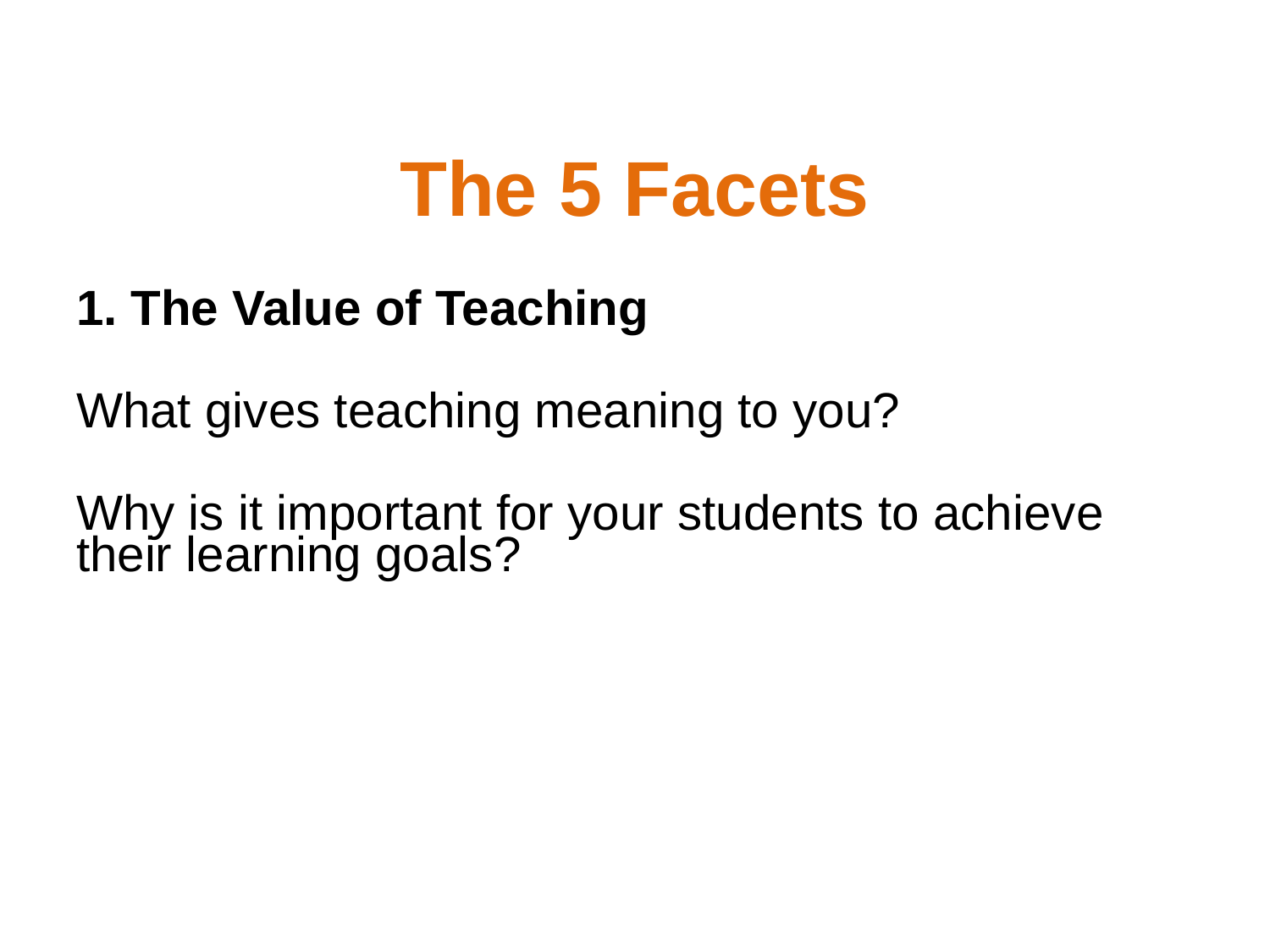

# The 5 Facets
1. The Value of Teaching

What gives teaching meaning to you?

Why is it important for your students to achieve their learning goals?